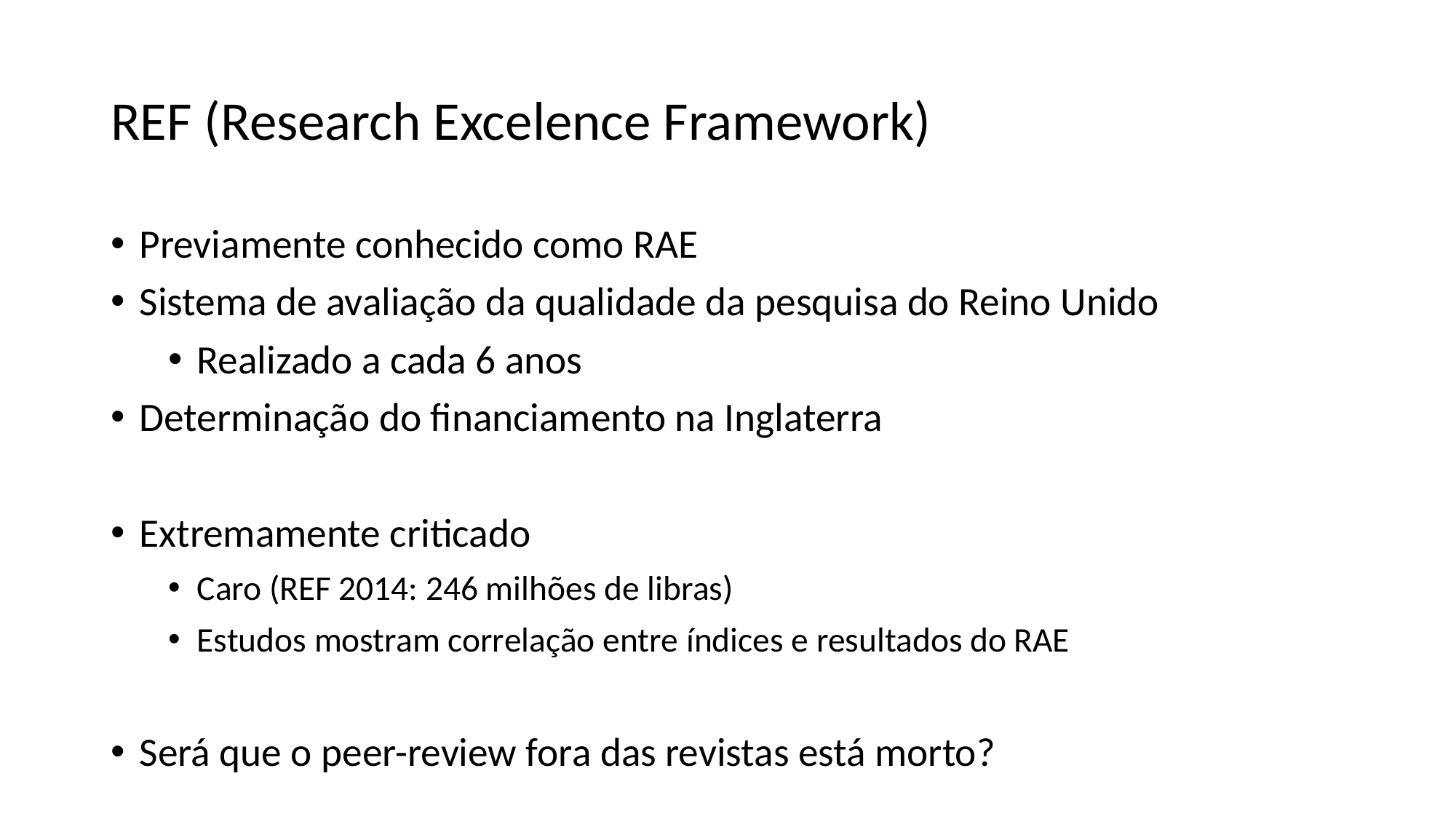

REF (Research Excelence Framework)
Previamente conhecido como RAE
Sistema de avaliação da qualidade da pesquisa do Reino Unido
Realizado a cada 6 anos
Determinação do financiamento na Inglaterra

Extremamente criticado
Caro (REF 2014: 246 milhões de libras)
Estudos mostram correlação entre índices e resultados do RAE

Será que o peer-review fora das revistas está morto?